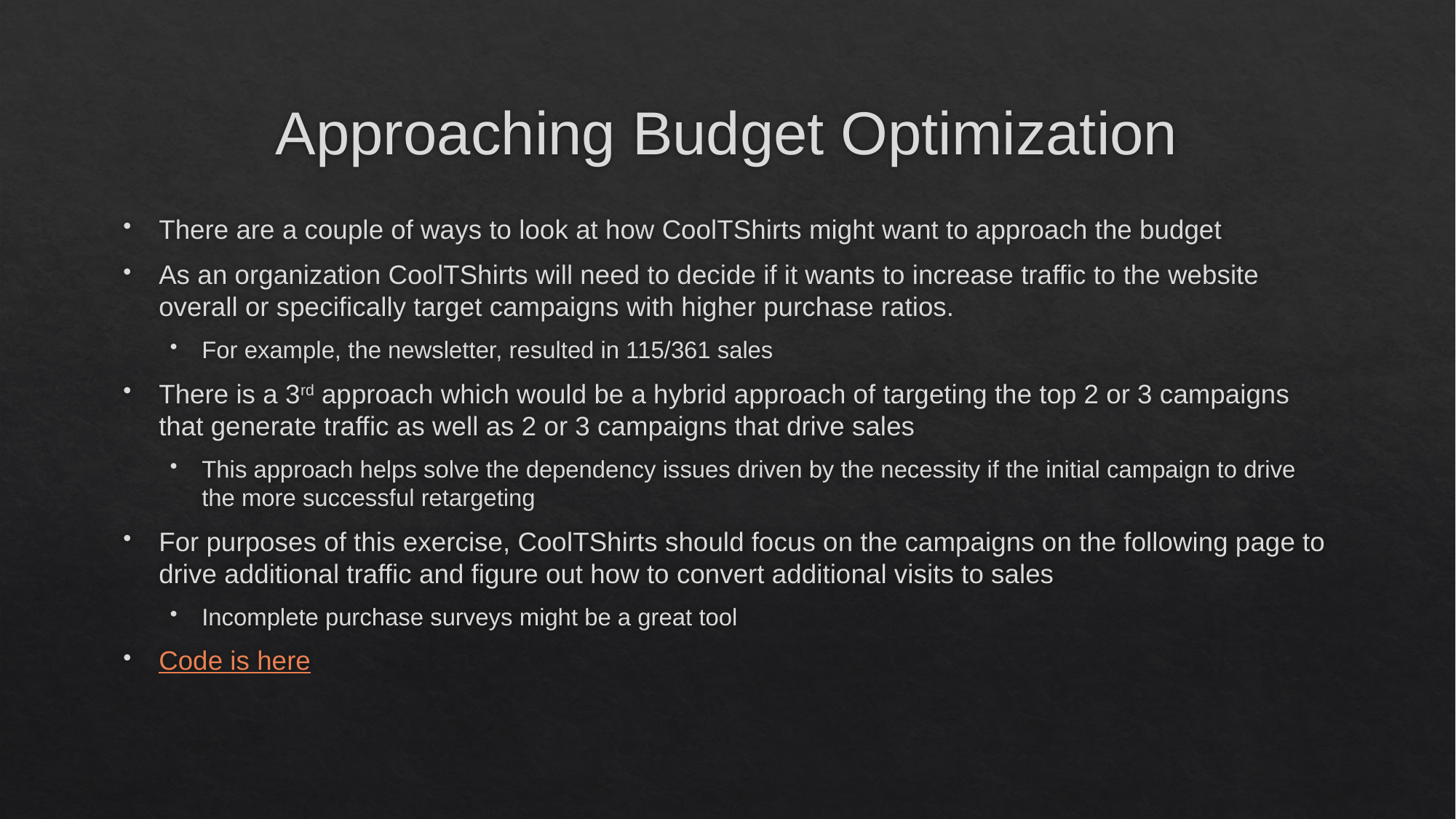

# Approaching Budget Optimization
There are a couple of ways to look at how CoolTShirts might want to approach the budget
As an organization CoolTShirts will need to decide if it wants to increase traffic to the website overall or specifically target campaigns with higher purchase ratios.
For example, the newsletter, resulted in 115/361 sales
There is a 3rd approach which would be a hybrid approach of targeting the top 2 or 3 campaigns that generate traffic as well as 2 or 3 campaigns that drive sales
This approach helps solve the dependency issues driven by the necessity if the initial campaign to drive the more successful retargeting
For purposes of this exercise, CoolTShirts should focus on the campaigns on the following page to drive additional traffic and figure out how to convert additional visits to sales
Incomplete purchase surveys might be a great tool
Code is here